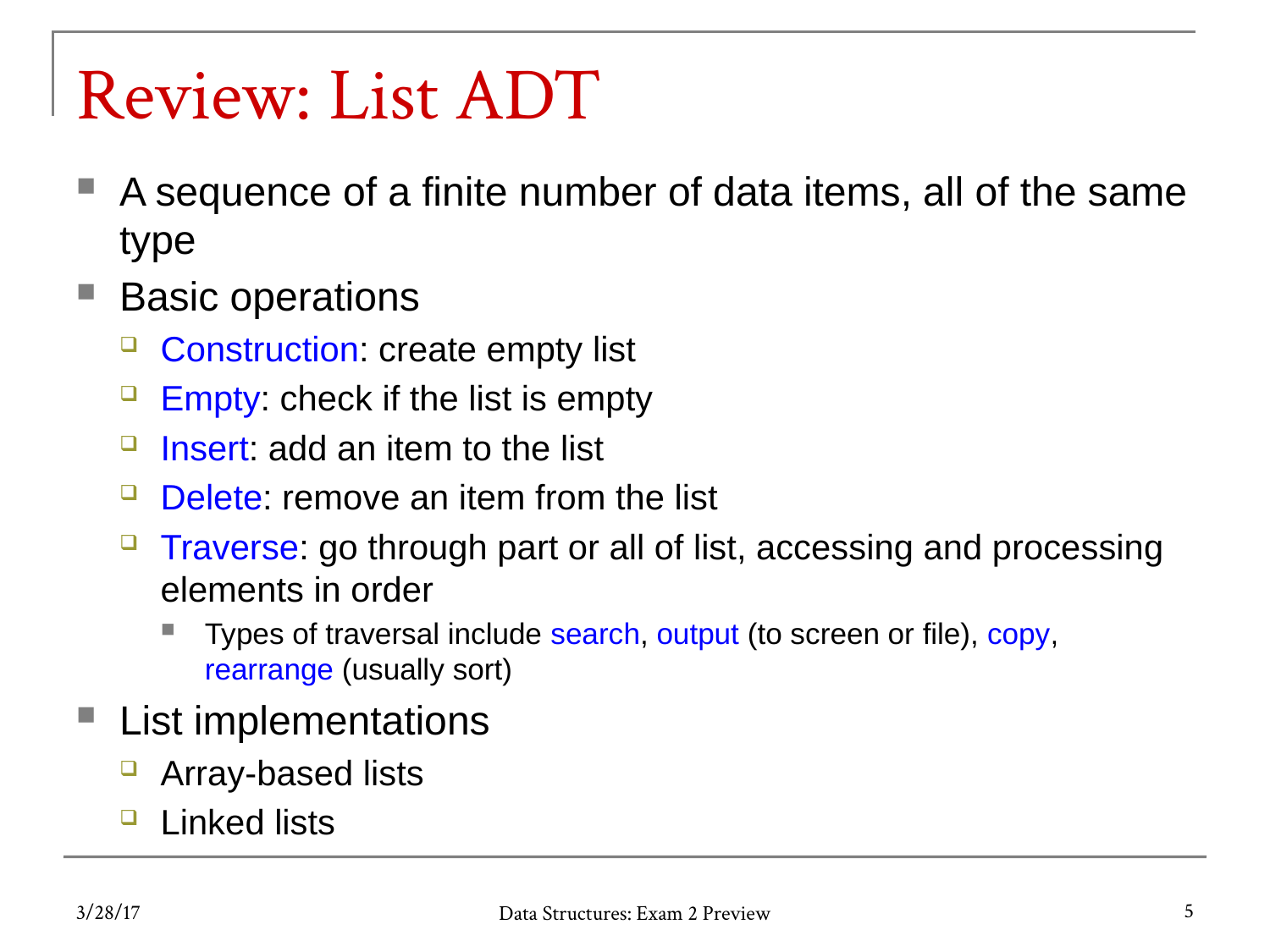

# Review: List ADT
A sequence of a finite number of data items, all of the same type
Basic operations
Construction: create empty list
Empty: check if the list is empty
Insert: add an item to the list
Delete: remove an item from the list
Traverse: go through part or all of list, accessing and processing elements in order
Types of traversal include search, output (to screen or file), copy, rearrange (usually sort)
List implementations
Array-based lists
Linked lists
3/28/17
5
Data Structures: Exam 2 Preview